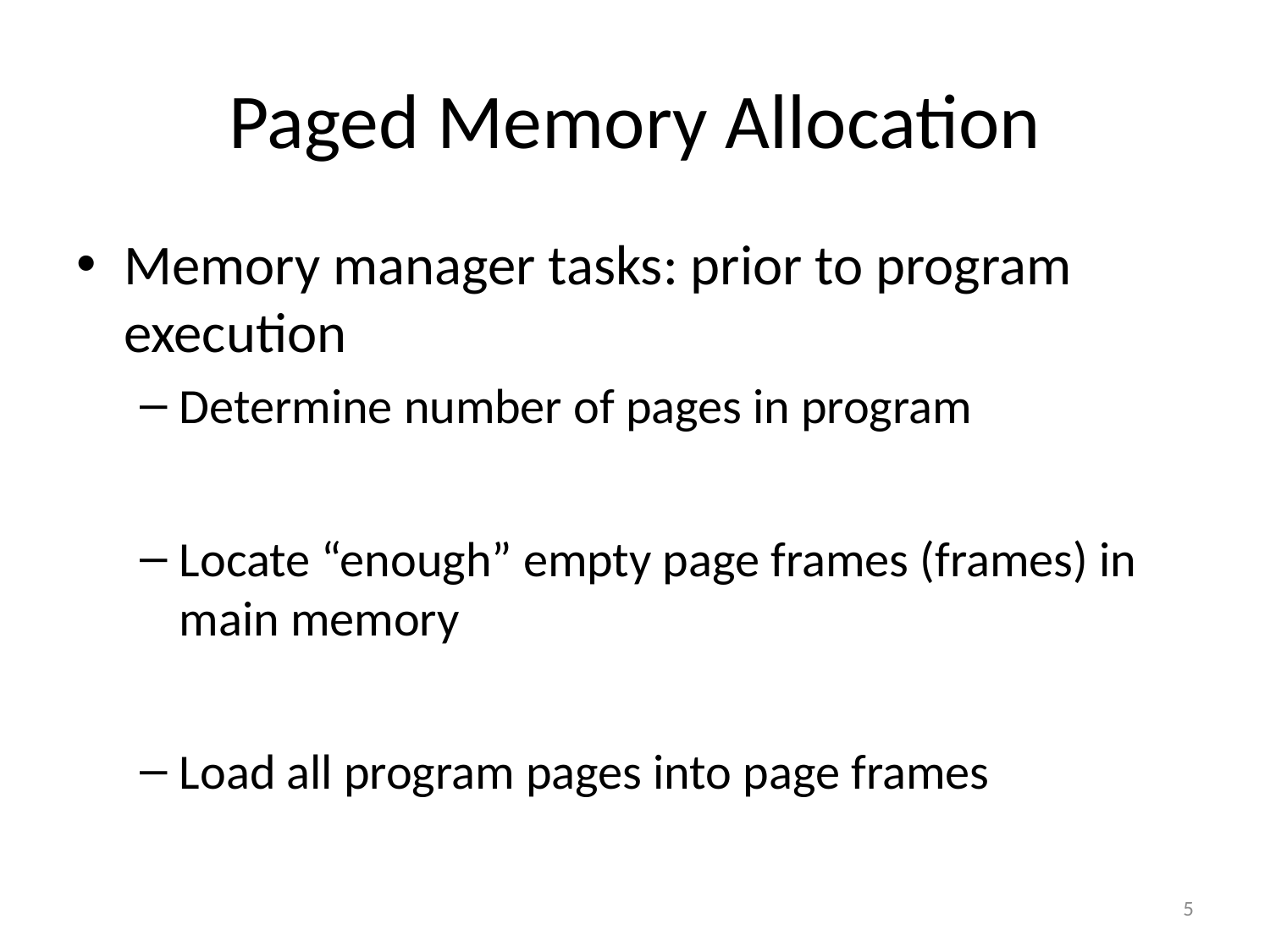

# Paged Memory Allocation
Memory manager tasks: prior to program execution
Determine number of pages in program

Locate “enough” empty page frames (frames) in main memory

Load all program pages into page frames

5